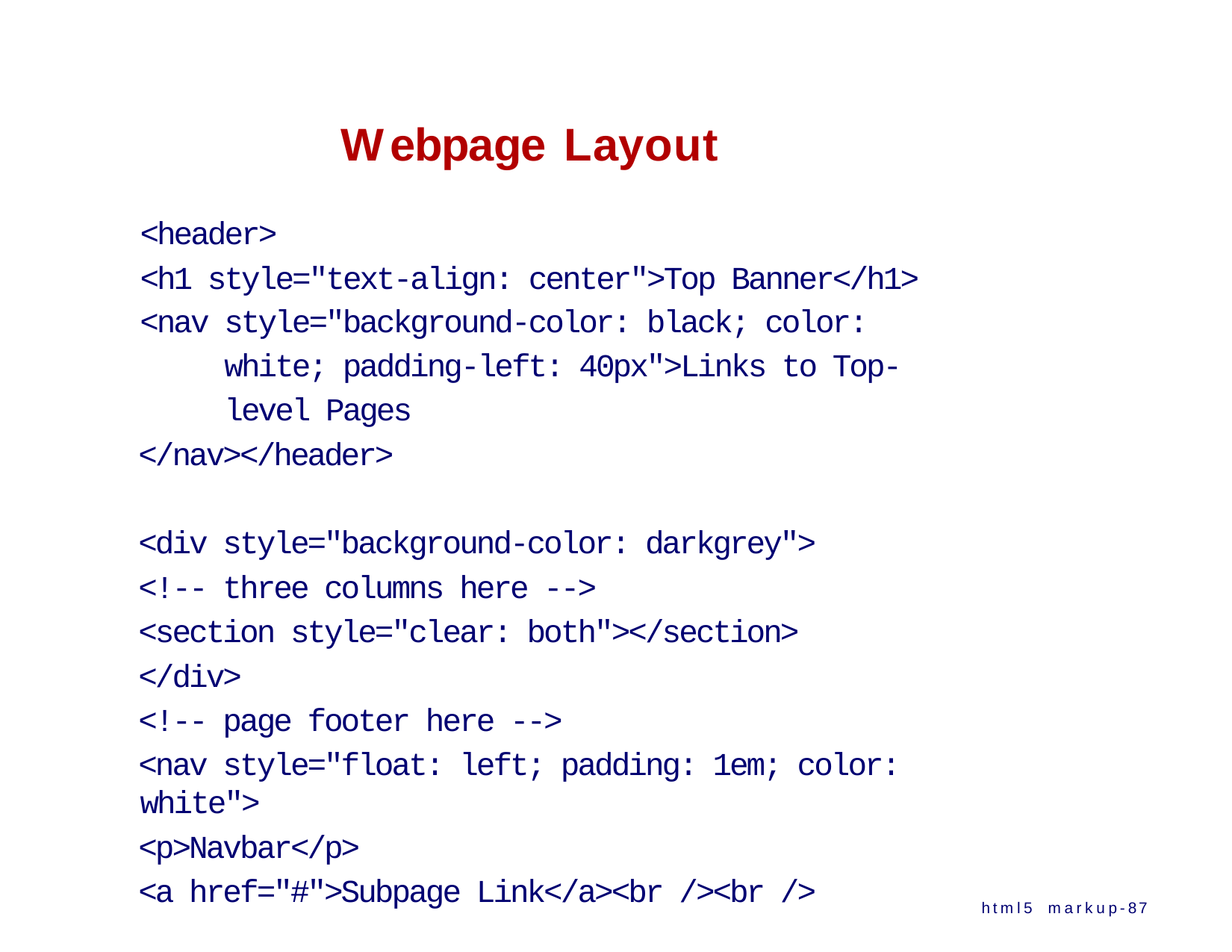

# Webpage Layout
<header>
<h1 style="text-align: center">Top Banner</h1>
<nav style="background-color: black; color: white; padding-left: 40px">Links to Top-level Pages
</nav></header>

<div style="background-color: darkgrey">
<!-- three columns here -->
<section style="clear: both"></section>
</div>
<!-- page footer here -->
<nav style="float: left; padding: 1em; color: white">
<p>Navbar</p>
<a href="#">Subpage Link</a><br /><br />
html5  markup-87